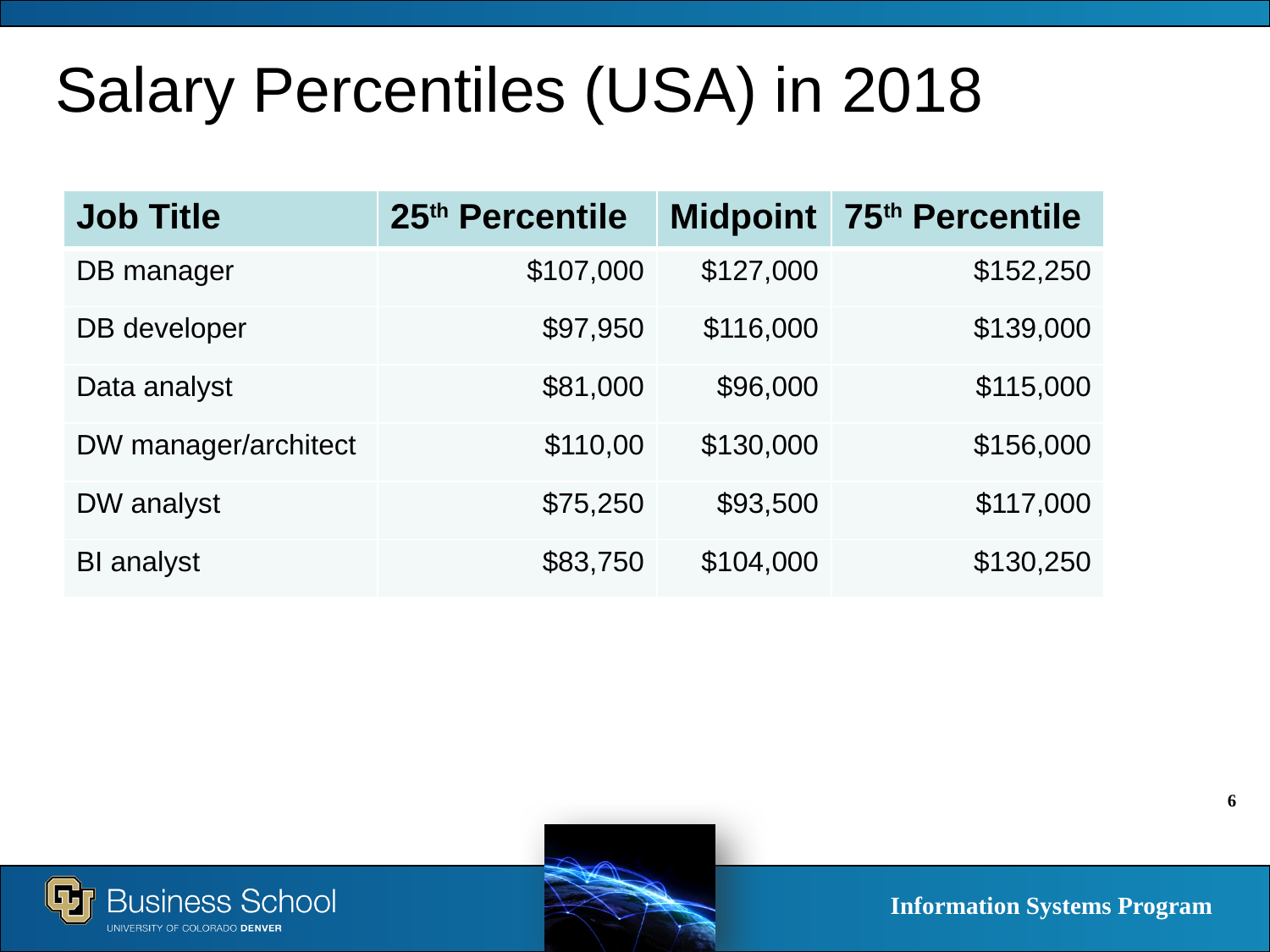

# Salary Percentiles (USA) in 2018
| Job Title | 25th Percentile | Midpoint | 75th Percentile |
| --- | --- | --- | --- |
| DB manager | $107,000 | $127,000 | $152,250 |
| DB developer | $97,950 | $116,000 | $139,000 |
| Data analyst | $81,000 | $96,000 | $115,000 |
| DW manager/architect | $110,00 | $130,000 | $156,000 |
| DW analyst | $75,250 | $93,500 | $117,000 |
| BI analyst | $83,750 | $104,000 | $130,250 |